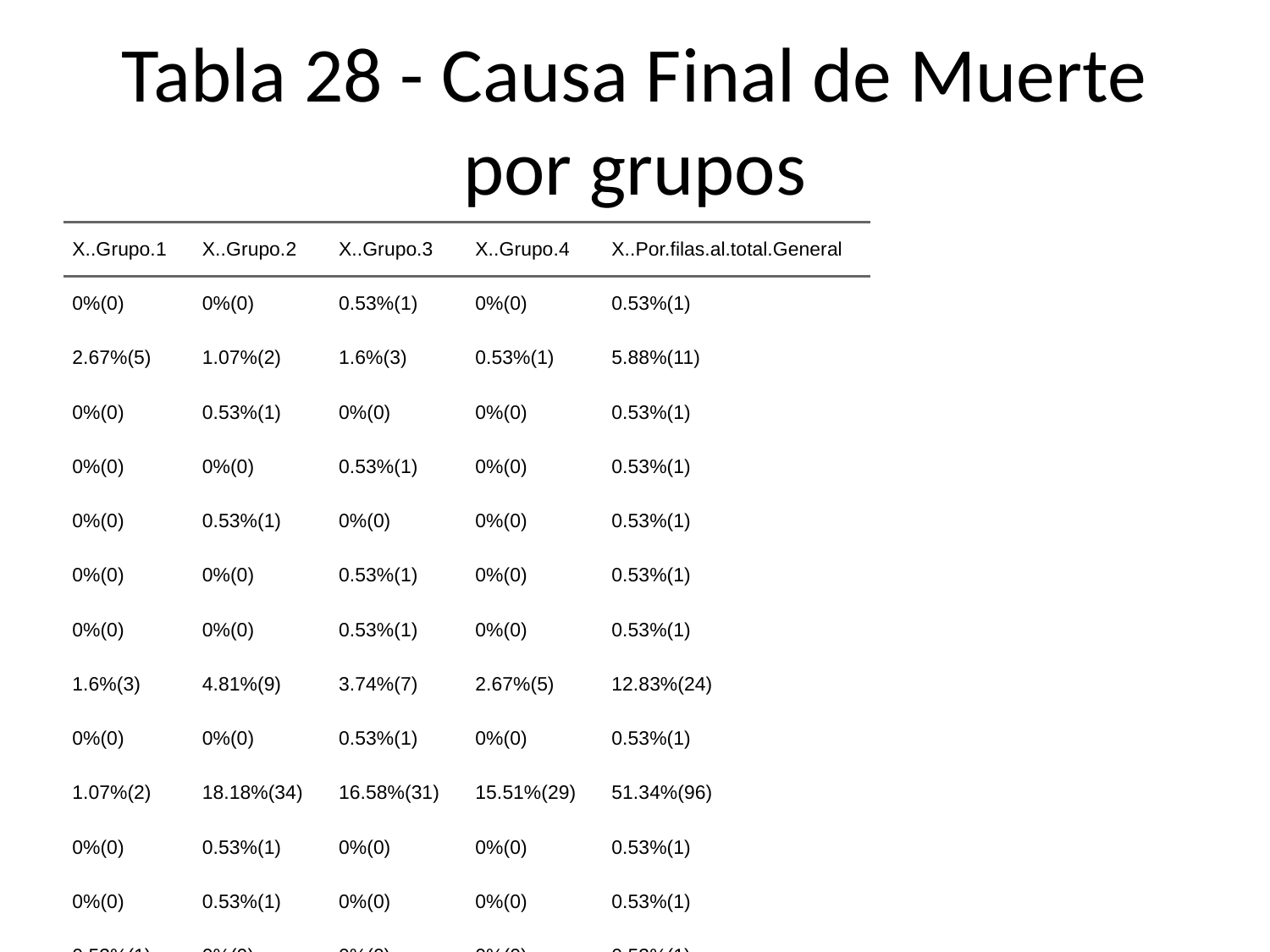

# Tabla 28 - Causa Final de Muerte por grupos
| X..Grupo.1 | X..Grupo.2 | X..Grupo.3 | X..Grupo.4 | X..Por.filas.al.total.General |
| --- | --- | --- | --- | --- |
| 0%(0) | 0%(0) | 0.53%(1) | 0%(0) | 0.53%(1) |
| 2.67%(5) | 1.07%(2) | 1.6%(3) | 0.53%(1) | 5.88%(11) |
| 0%(0) | 0.53%(1) | 0%(0) | 0%(0) | 0.53%(1) |
| 0%(0) | 0%(0) | 0.53%(1) | 0%(0) | 0.53%(1) |
| 0%(0) | 0.53%(1) | 0%(0) | 0%(0) | 0.53%(1) |
| 0%(0) | 0%(0) | 0.53%(1) | 0%(0) | 0.53%(1) |
| 0%(0) | 0%(0) | 0.53%(1) | 0%(0) | 0.53%(1) |
| 1.6%(3) | 4.81%(9) | 3.74%(7) | 2.67%(5) | 12.83%(24) |
| 0%(0) | 0%(0) | 0.53%(1) | 0%(0) | 0.53%(1) |
| 1.07%(2) | 18.18%(34) | 16.58%(31) | 15.51%(29) | 51.34%(96) |
| 0%(0) | 0.53%(1) | 0%(0) | 0%(0) | 0.53%(1) |
| 0%(0) | 0.53%(1) | 0%(0) | 0%(0) | 0.53%(1) |
| 0.53%(1) | 0%(0) | 0%(0) | 0%(0) | 0.53%(1) |
| 0%(0) | 0.53%(1) | 0%(0) | 0%(0) | 0.53%(1) |
| 0%(0) | 0%(0) | 0.53%(1) | 0%(0) | 0.53%(1) |
| 1.07%(2) | 4.81%(9) | 0.53%(1) | 0.53%(1) | 6.95%(13) |
| 0%(0) | 0%(0) | 0.53%(1) | 0%(0) | 0.53%(1) |
| 0.53%(1) | 0%(0) | 0%(0) | 0%(0) | 0.53%(1) |
| 0%(0) | 0%(0) | 0.53%(1) | 0%(0) | 0.53%(1) |
| 0%(0) | 0%(0) | 0.53%(1) | 0%(0) | 0.53%(1) |
| 0%(0) | 0.53%(1) | 0%(0) | 0%(0) | 0.53%(1) |
| 0%(0) | 3.74%(7) | 2.67%(5) | 5.88%(11) | 12.3%(23) |
| 0%(0) | 0%(0) | 0.53%(1) | 0%(0) | 0.53%(1) |
| 0%(0) | 0.53%(1) | 0%(0) | 0%(0) | 0.53%(1) |
| 0%(0) | 0%(0) | 0.53%(1) | 0%(0) | 0.53%(1) |
| 7.49%(14) | 36.36%(68) | 31.02%(58) | 25.13%(47) | 100%(187) |